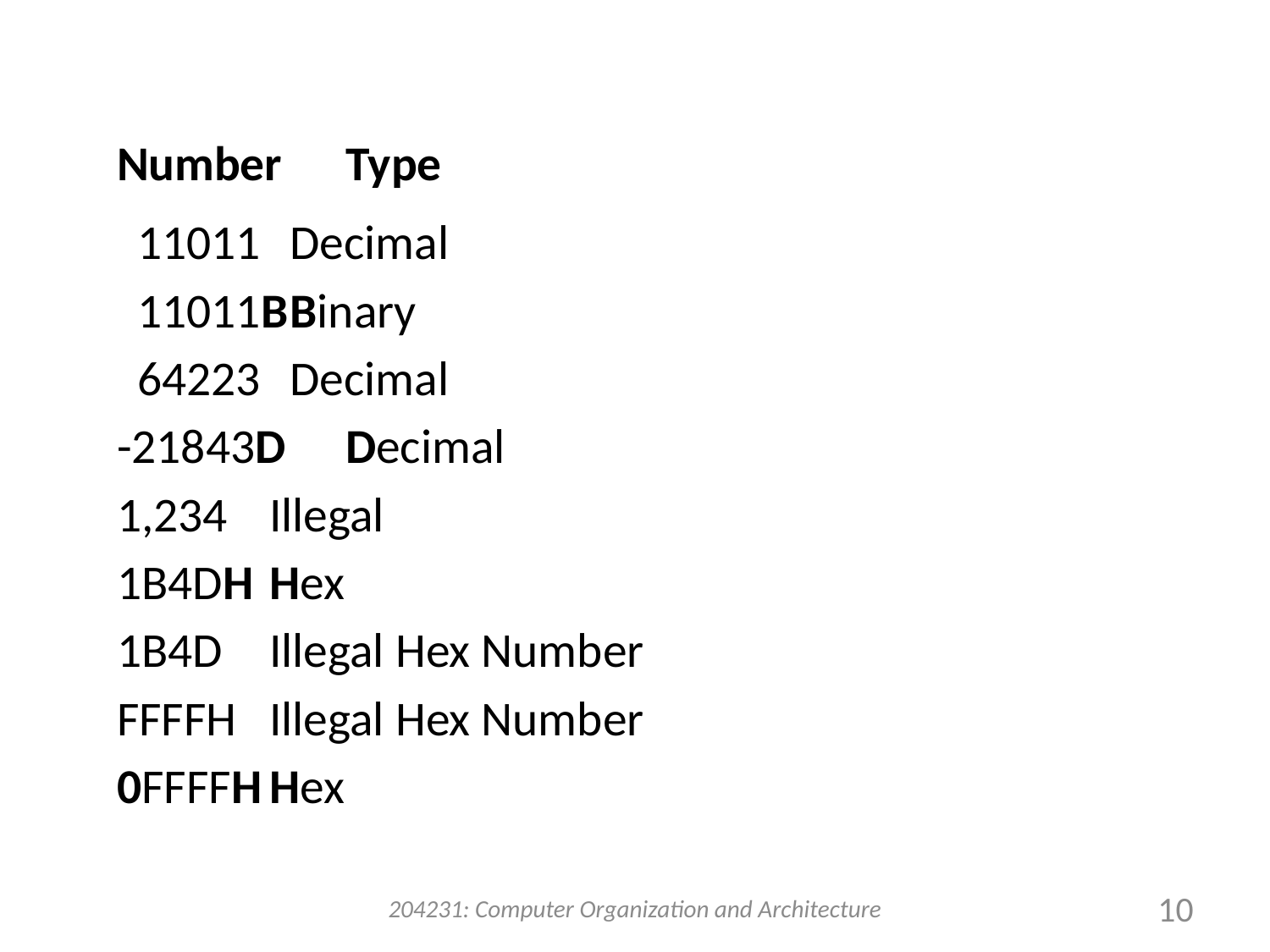

Number		Type
			11011		Decimal
			11011B		Binary
			64223		Decimal
			-21843D		Decimal
			1,234		Illegal
			1B4DH		Hex
			1B4D			Illegal Hex Number
			FFFFH		Illegal Hex Number
			0FFFFH		Hex
204231: Computer Organization and Architecture
10